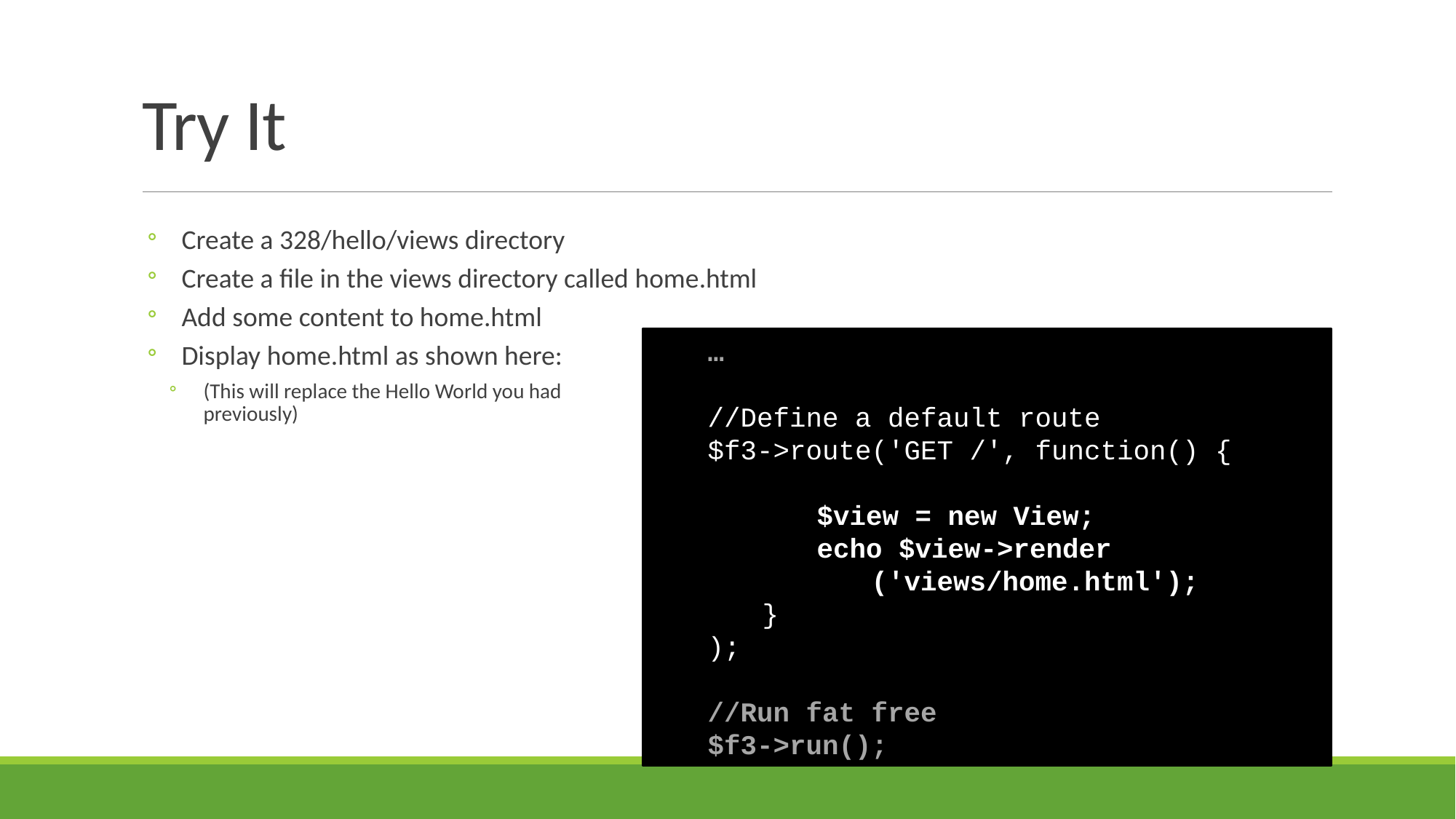

# Try It
Create a 328/hello/views directory
Create a file in the views directory called home.html
Add some content to home.html
Display home.html as shown here:
(This will replace the Hello World you had
previously)

	…

	//Define a default route
	$f3->route('GET /', function() {
			$view = new View;
			echo $view->render
				('views/home.html');
		}
	);

	//Run fat free
	$f3->run();